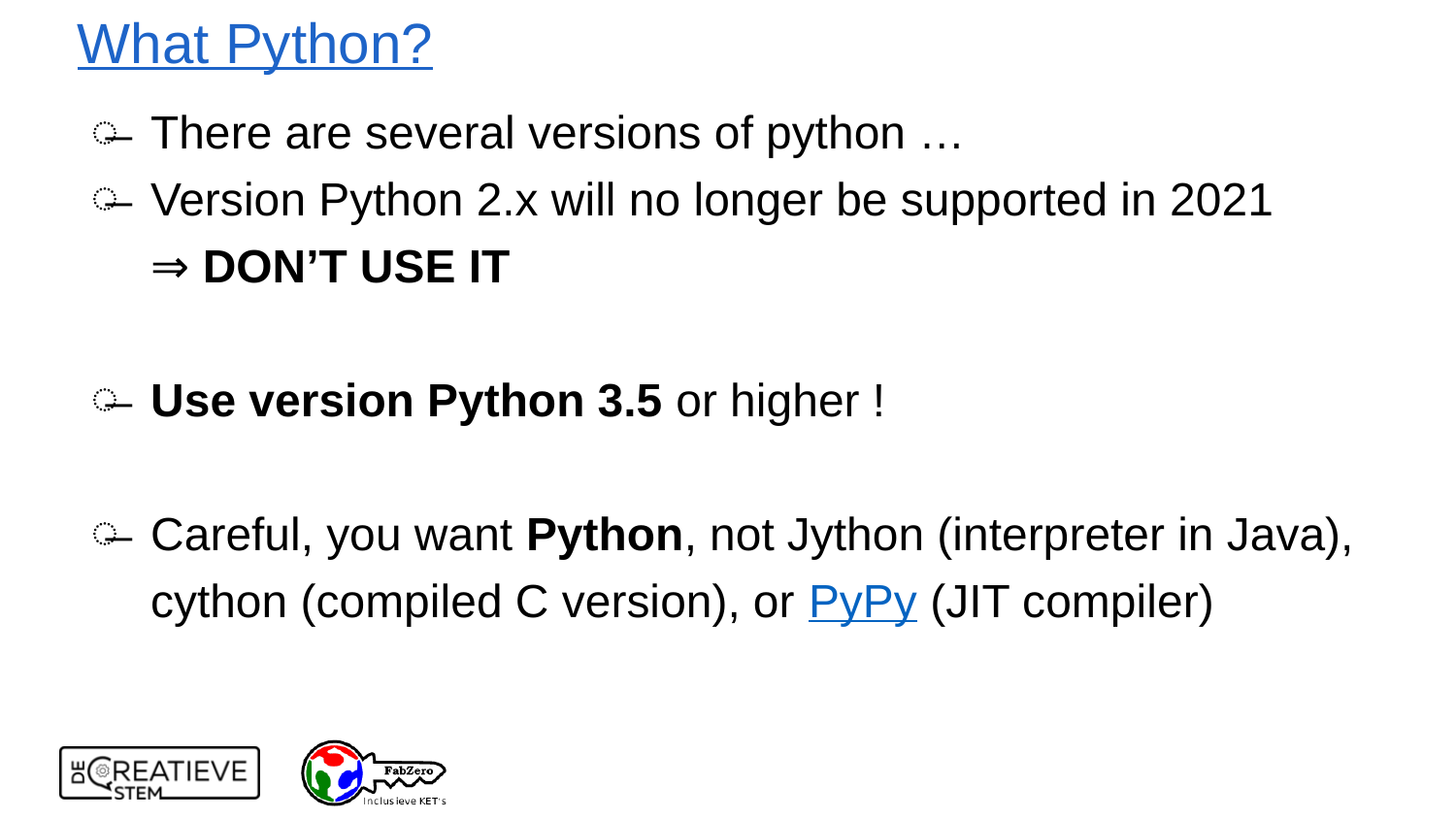

# What Python?
There are several versions of python …
Version Python 2.x will no longer be supported in 2021
⇒ DON’T USE IT
Use version Python 3.5 or higher !
Careful, you want Python, not Jython (interpreter in Java), cython (compiled C version), or PyPy (JIT compiler)